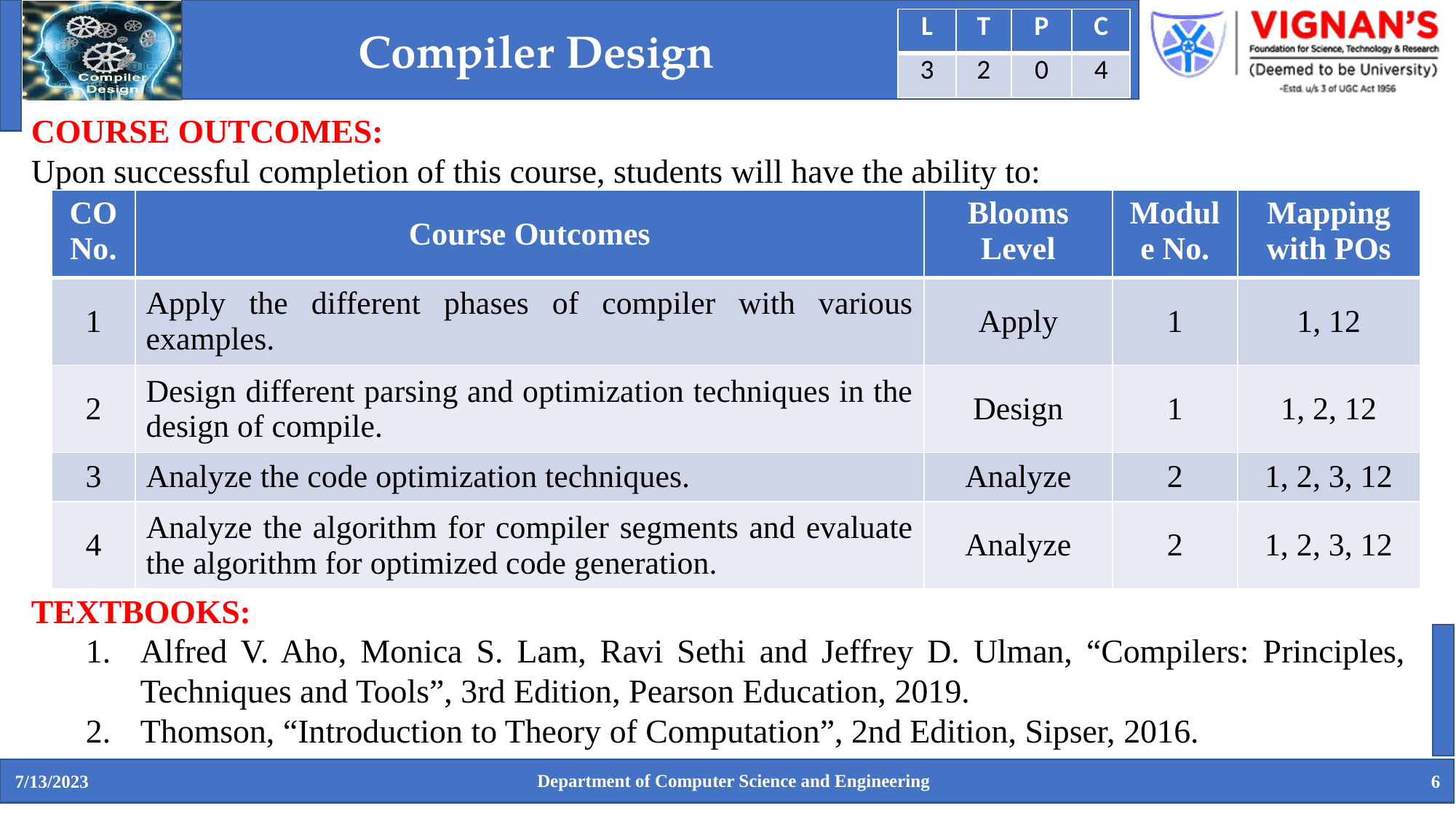

| L | T | P | C |
| --- | --- | --- | --- |
| 3 | 2 | 0 | 4 |

Compiler Design
COURSE OUTCOMES:
Upon successful completion of this course, students will have the ability to:
| CO No. | Course Outcomes | Blooms Level | Module No. | Mapping with POs |
| --- | --- | --- | --- | --- |
| 1 | Apply the different phases of compiler with various examples. | Apply | 1 | 1, 12 |
| 2 | Design different parsing and optimization techniques in the design of compile. | Design | 1 | 1, 2, 12 |
| 3 | Analyze the code optimization techniques. | Analyze | 2 | 1, 2, 3, 12 |
| 4 | Analyze the algorithm for compiler segments and evaluate the algorithm for optimized code generation. | Analyze | 2 | 1, 2, 3, 12 |
TEXTBOOKS:
Alfred V. Aho, Monica S. Lam, Ravi Sethi and Jeffrey D. Ulman, “Compilers: Principles, Techniques and Tools”, 3rd Edition, Pearson Education, 2019.
Thomson, “Introduction to Theory of Computation”, 2nd Edition, Sipser, 2016.
7/13/2023
6
Department of Computer Science and Engineering